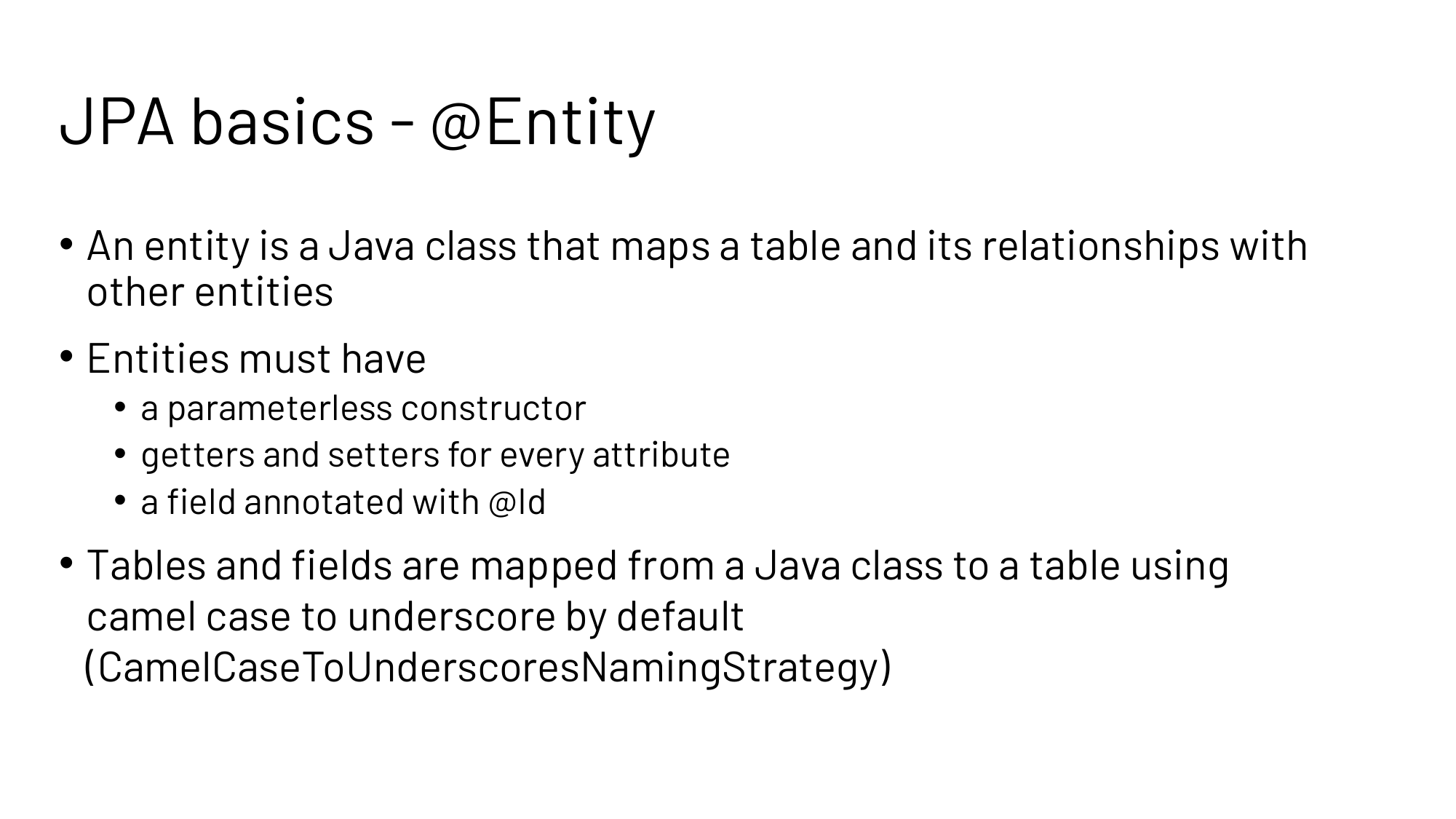

# JPA basics - @Entity
An entity is a Java class that maps a table and its relationships with other entities
Entities must have
a parameterless constructor
getters and setters for every attribute
a field annotated with @Id
Tables and fields are mapped from a Java class to a table using camel case to underscore by default (CamelCaseToUnderscoresNamingStrategy)